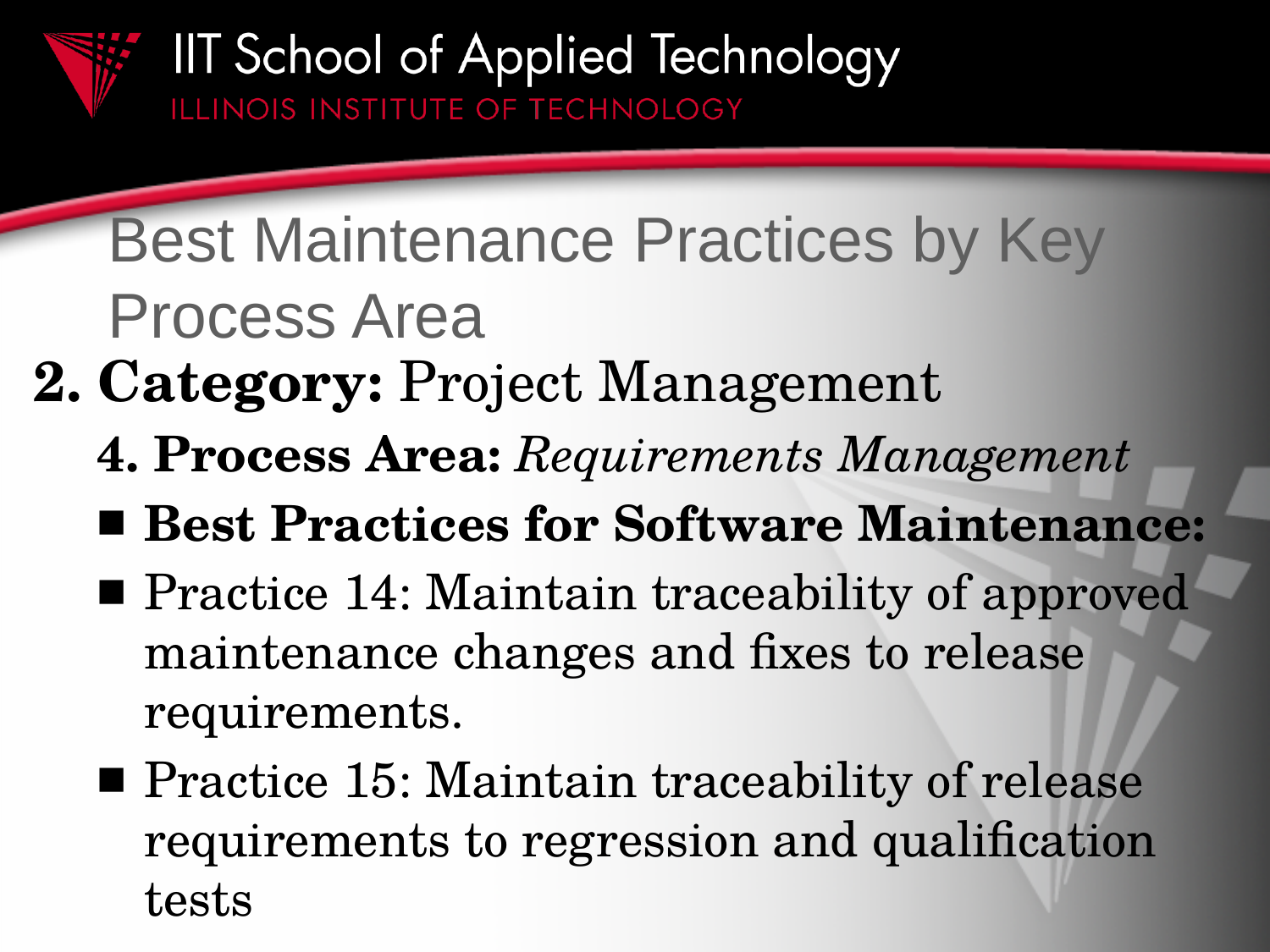

# Best Maintenance Practices by Key Process Area
2. Category: Project Management
4. Process Area: Requirements Management
Best Practices for Software Maintenance:
Practice 14: Maintain traceability of approved maintenance changes and fixes to release requirements.
Practice 15: Maintain traceability of release requirements to regression and qualification tests